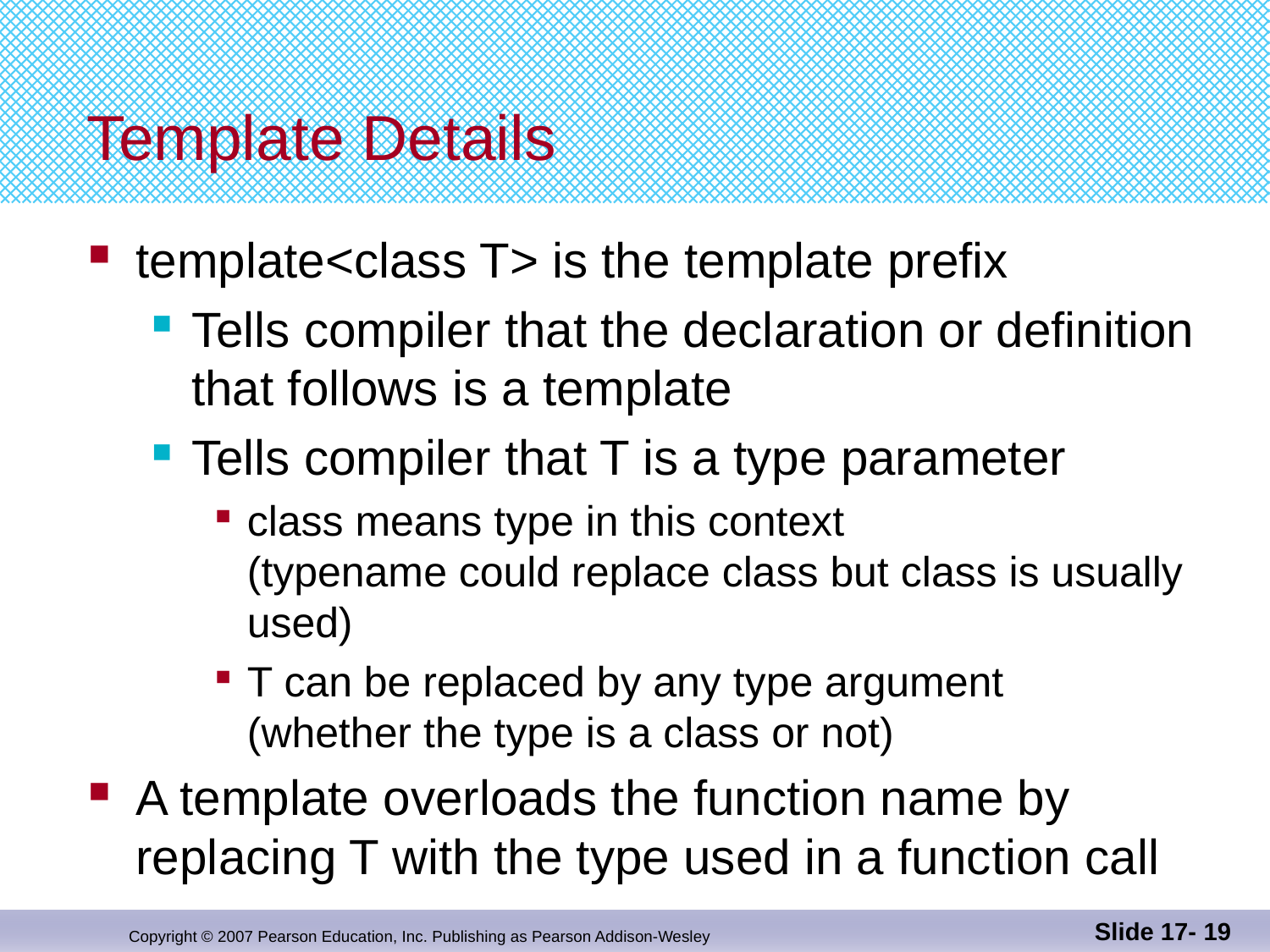

# Template Details
template<class T> is the template prefix
Tells compiler that the declaration or definition that follows is a template
Tells compiler that T is a type parameter
class means type in this context
(typename could replace class but class is usually used)
T can be replaced by any type argument
(whether the type is a class or not)
A template overloads the function name by
replacing T with the type used in a function call
Slide 17- 19